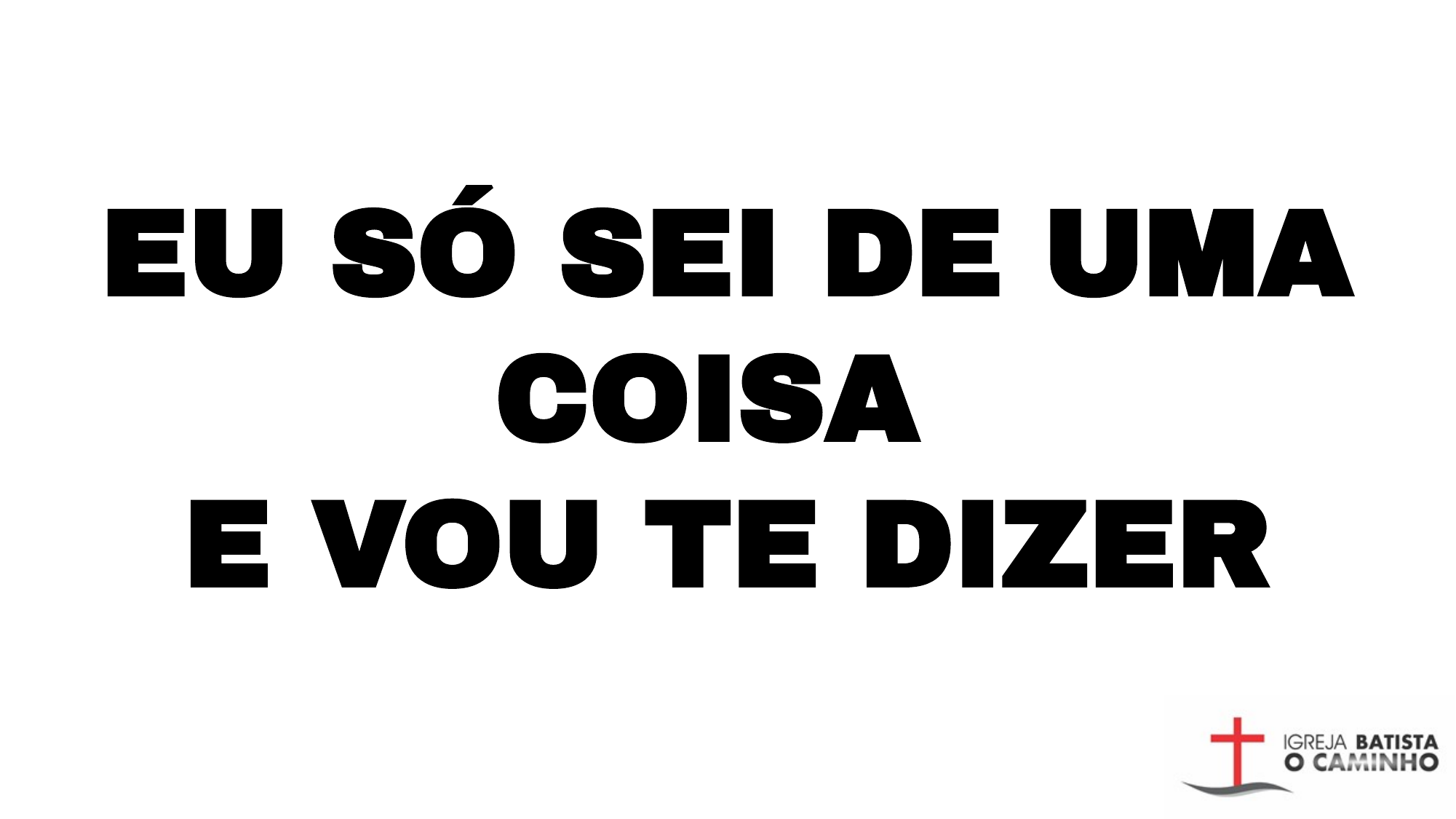

# EU SÓ SEI DE UMA COISA E VOU TE DIZER